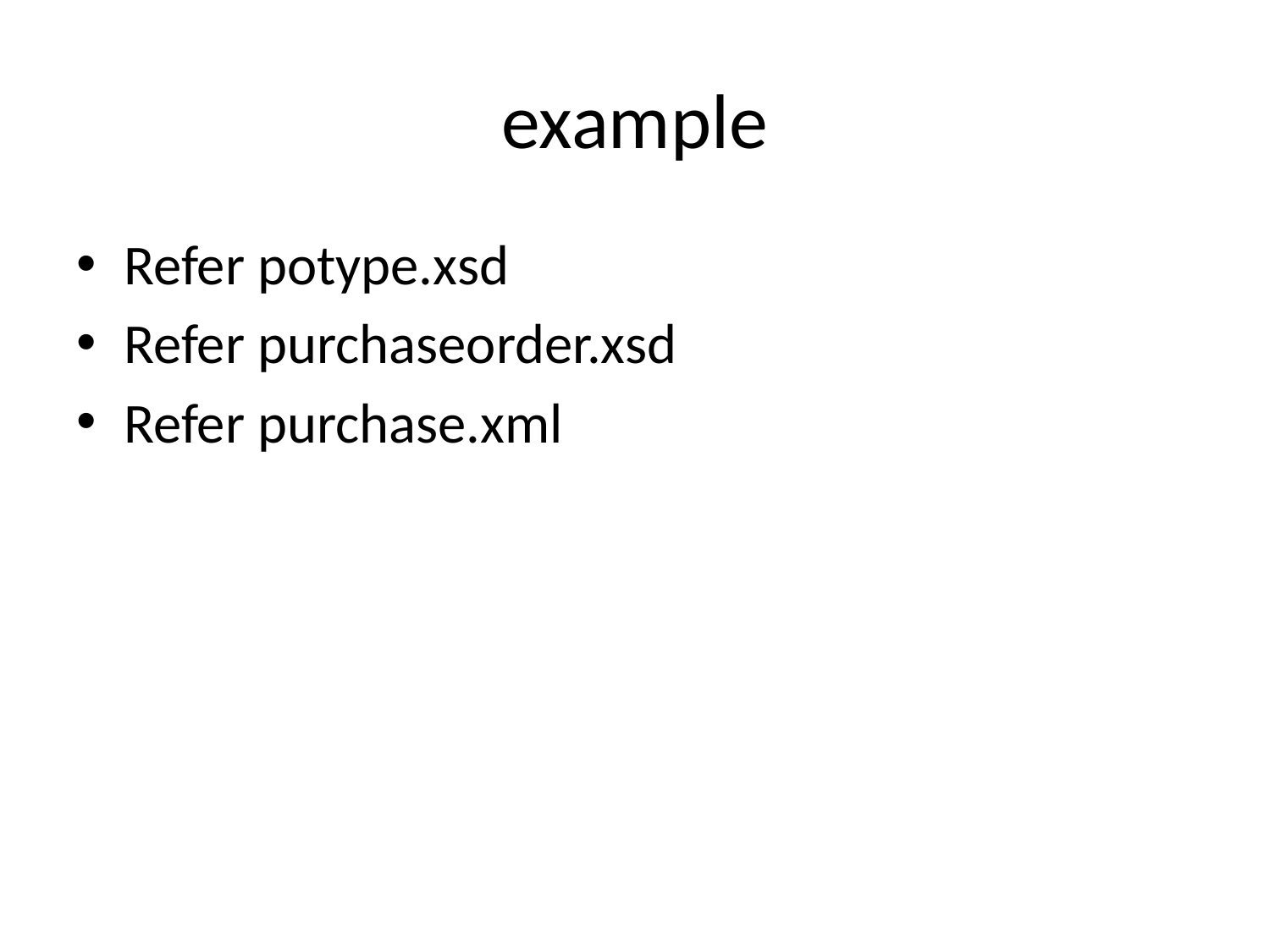

# example
Refer potype.xsd
Refer purchaseorder.xsd
Refer purchase.xml